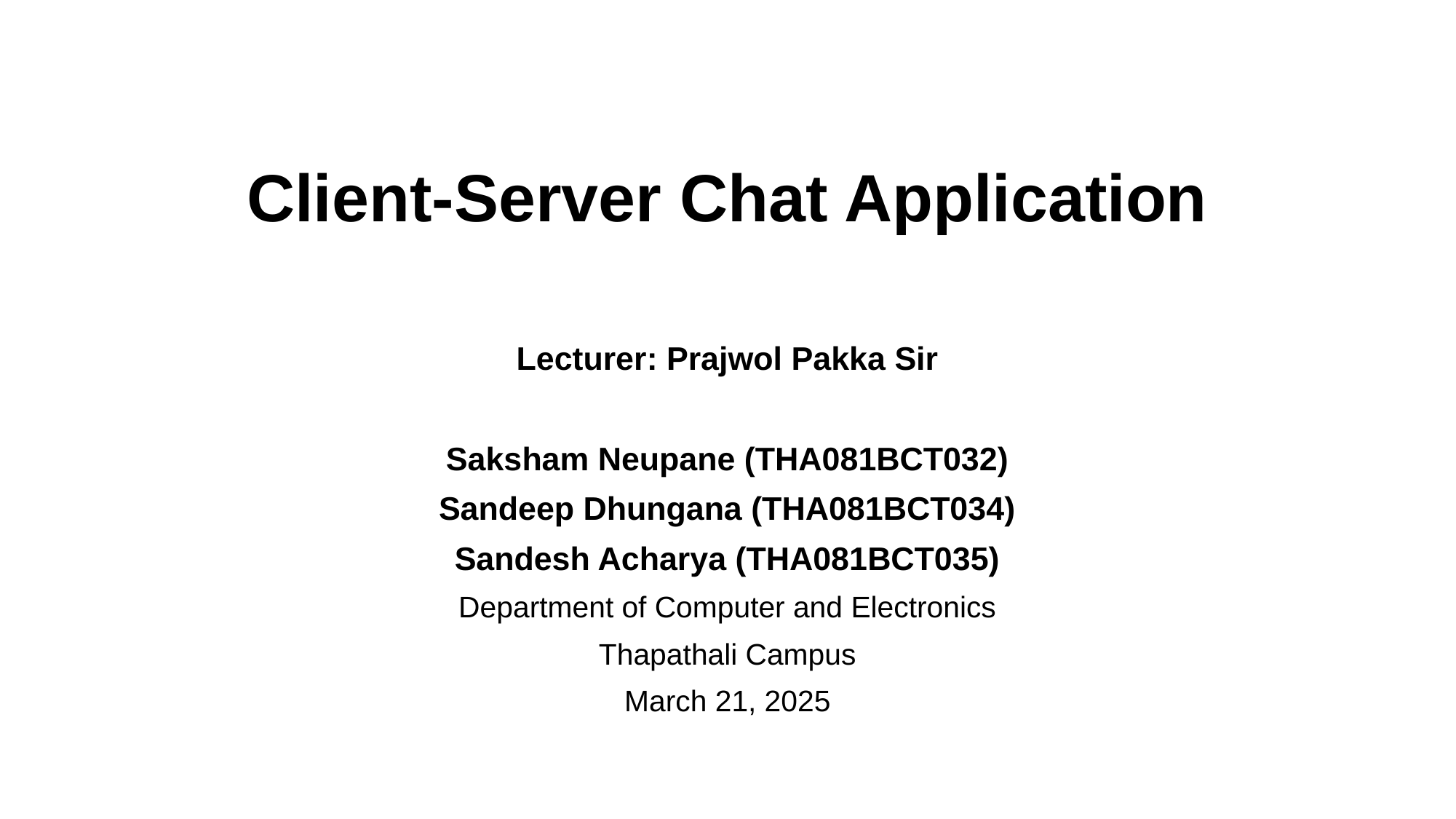

# Client-Server Chat Application
Lecturer: Prajwol Pakka Sir

Saksham Neupane (THA081BCT032)
Sandeep Dhungana (THA081BCT034)
Sandesh Acharya (THA081BCT035)
Department of Computer and Electronics
Thapathali Campus
March 21, 2025